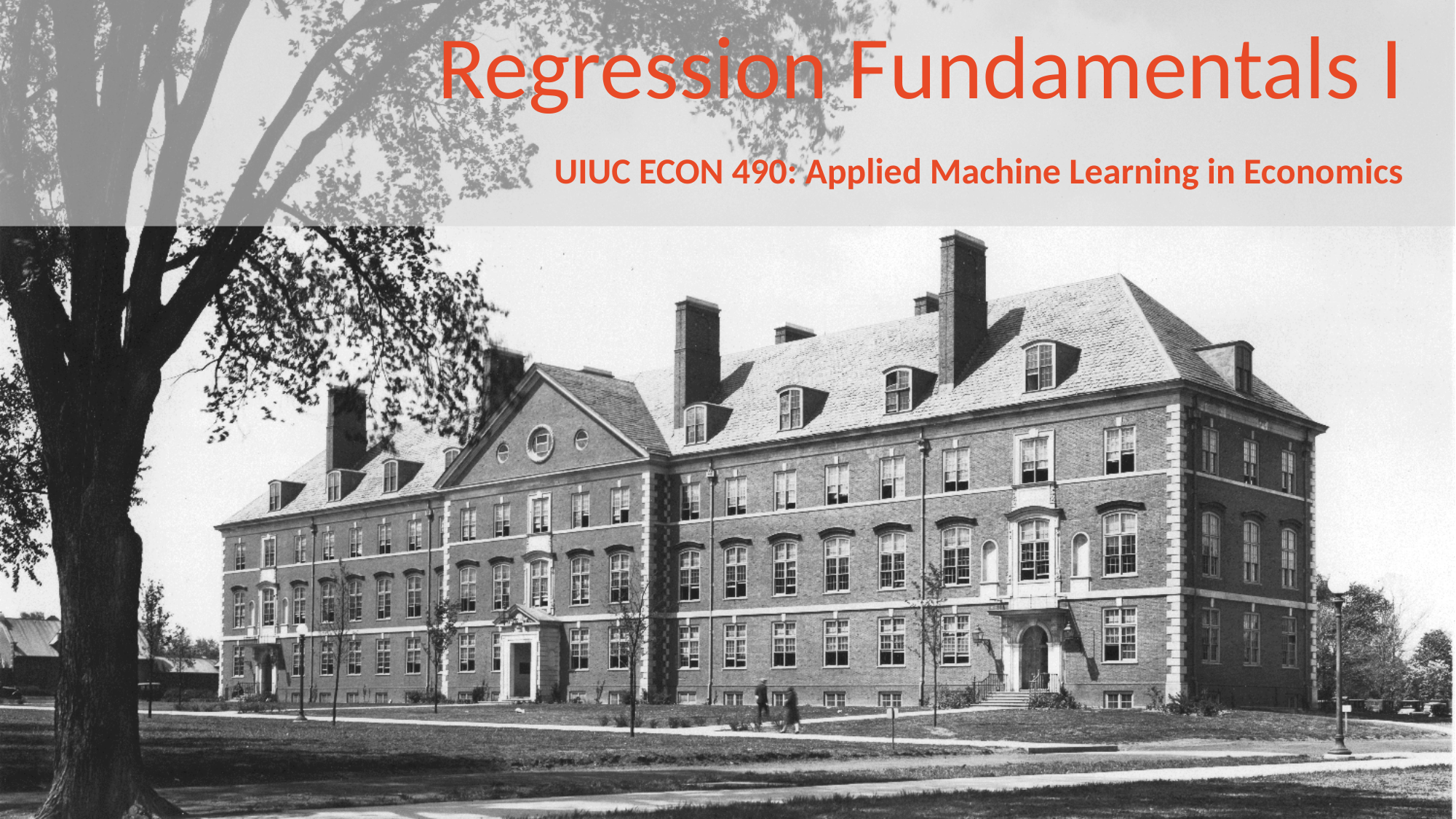

# Regression Fundamentals I
UIUC ECON 490: Applied Machine Learning in Economics